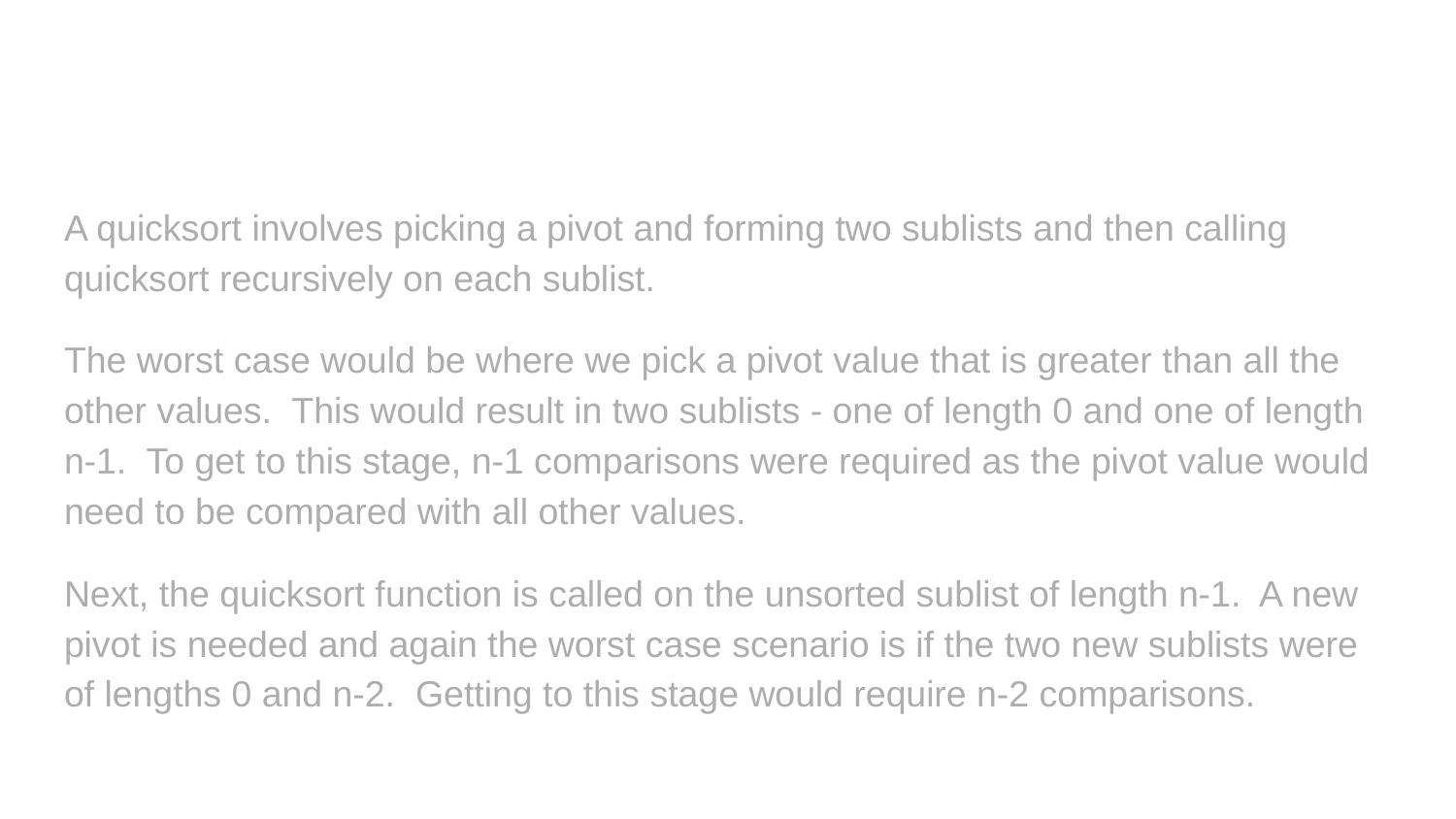

# Efficiency Quicksort
A quicksort involves picking a pivot and forming two sublists and then calling quicksort recursively on each sublist.
The worst case would be where we pick a pivot value that is greater than all the other values.  This would result in two sublists - one of length 0 and one of length n-1.  To get to this stage, n-1 comparisons were required as the pivot value would need to be compared with all other values.
Next, the quicksort function is called on the unsorted sublist of length n-1.  A new pivot is needed and again the worst case scenario is if the two new sublists were of lengths 0 and n-2.  Getting to this stage would require n-2 comparisons.